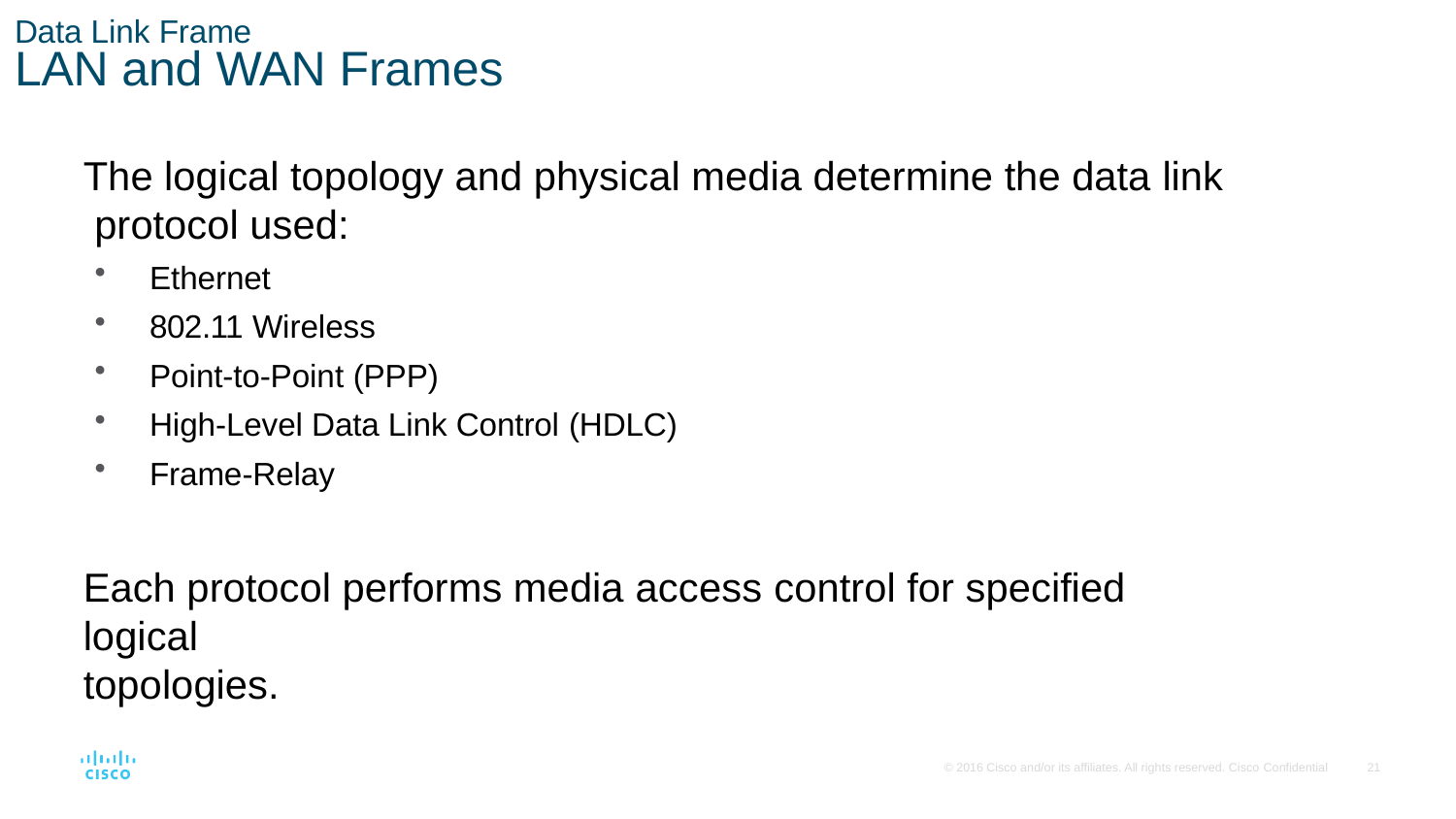

Data Link Frame
# LAN and WAN Frames
The logical topology and physical media determine the data link  protocol used:
Ethernet
802.11 Wireless
Point-to-Point (PPP)
High-Level Data Link Control (HDLC)
Frame-Relay

Each protocol performs media access control for specified logical
topologies.
© 2016 Cisco and/or its affiliates. All rights reserved. Cisco Confidential
21